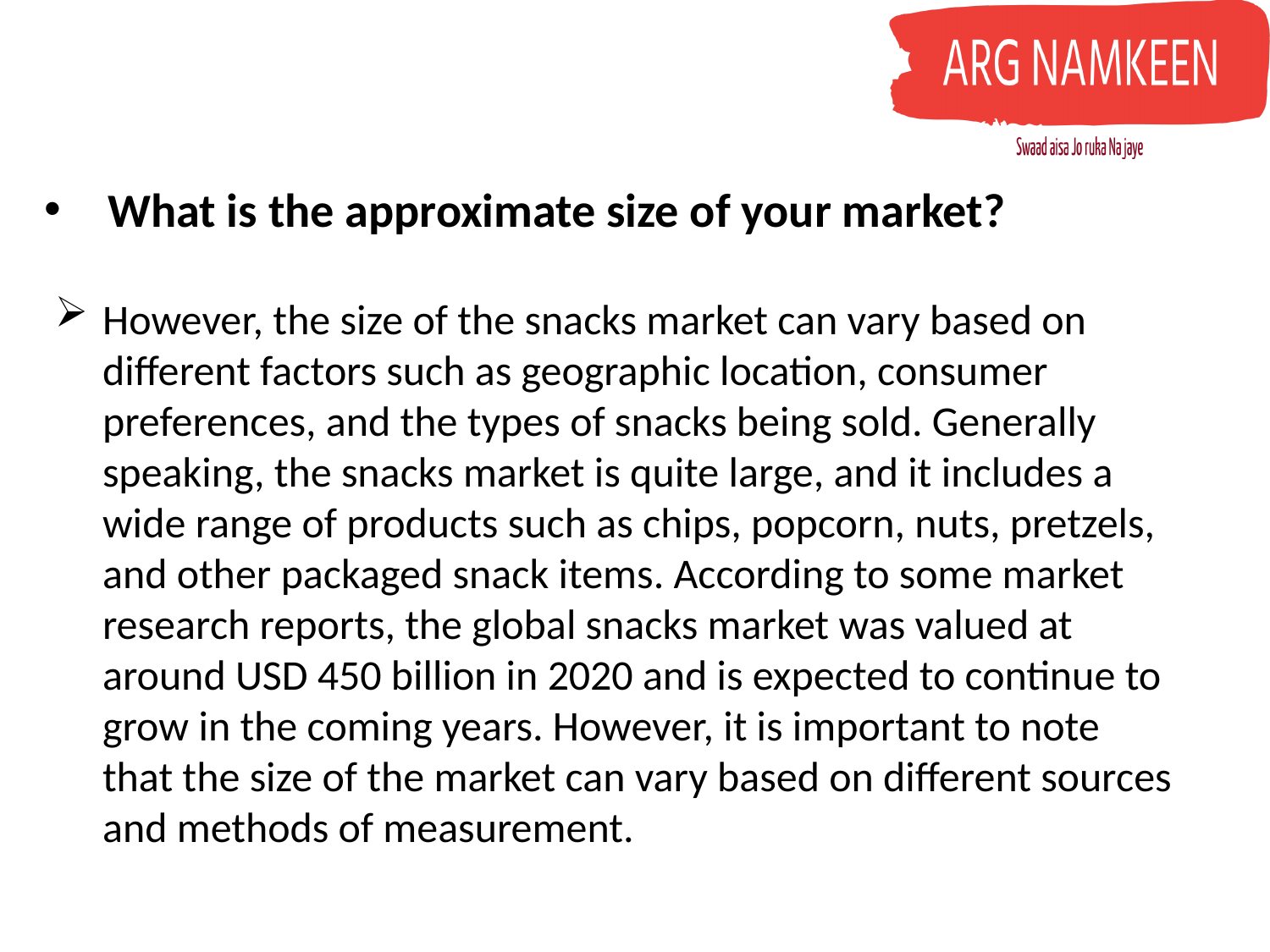

# What is the approximate size of your market?
However, the size of the snacks market can vary based on different factors such as geographic location, consumer preferences, and the types of snacks being sold. Generally speaking, the snacks market is quite large, and it includes a wide range of products such as chips, popcorn, nuts, pretzels, and other packaged snack items. According to some market research reports, the global snacks market was valued at around USD 450 billion in 2020 and is expected to continue to grow in the coming years. However, it is important to note that the size of the market can vary based on different sources and methods of measurement.